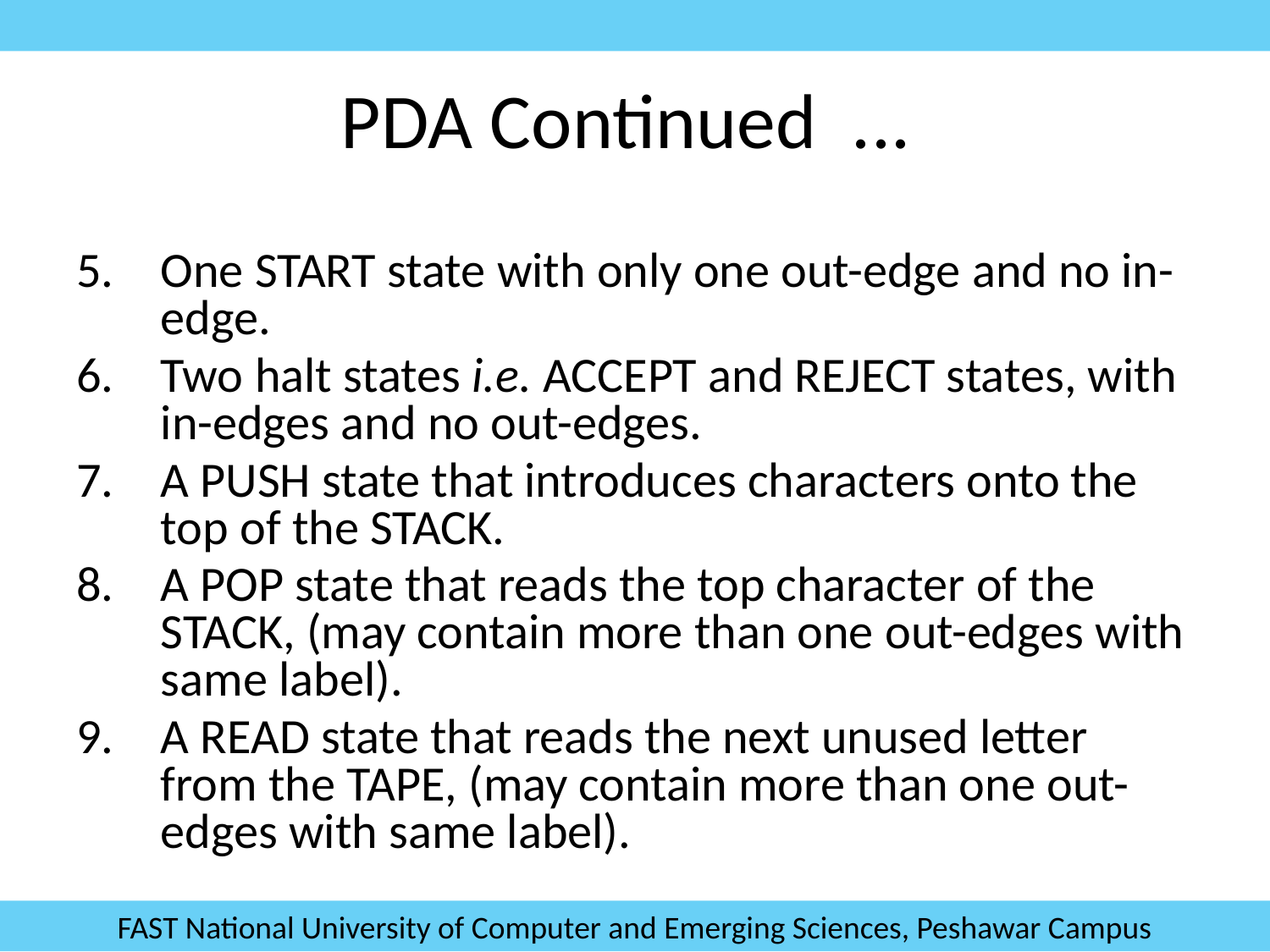

# PDA Continued  ...
5.	One START state with only one out-edge and no in-edge.
6.	Two halt states i.e. ACCEPT and REJECT states, with in-edges and no out-edges.
7.	A PUSH state that introduces characters onto the top of the STACK.
8.	A POP state that reads the top character of the STACK, (may contain more than one out-edges with same label).
9.	A READ state that reads the next unused letter from the TAPE, (may contain more than one out-edges with same label).